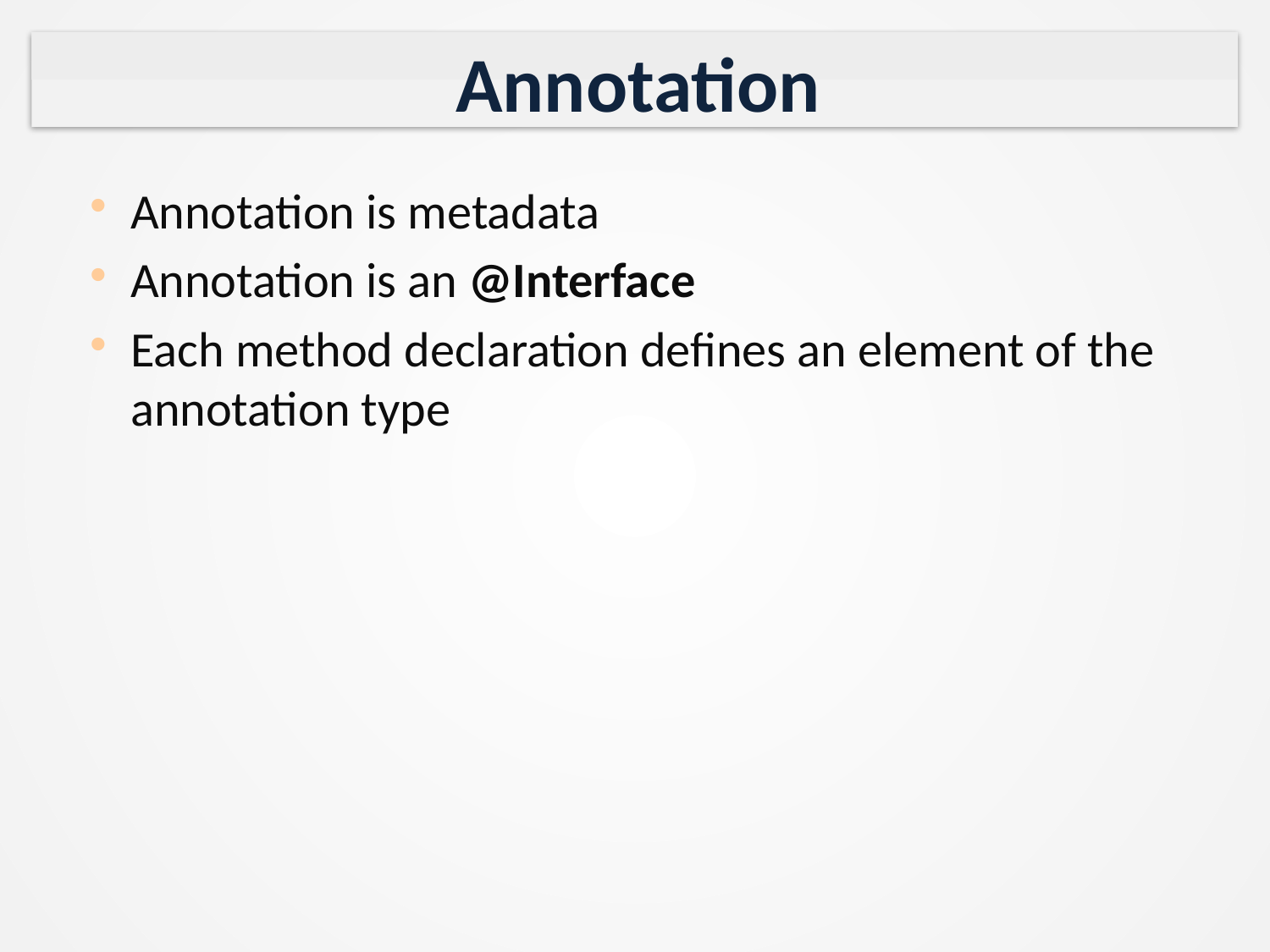

# Annotation
Annotation is metadata
Annotation is an @Interface
Each method declaration defines an element of the annotation type